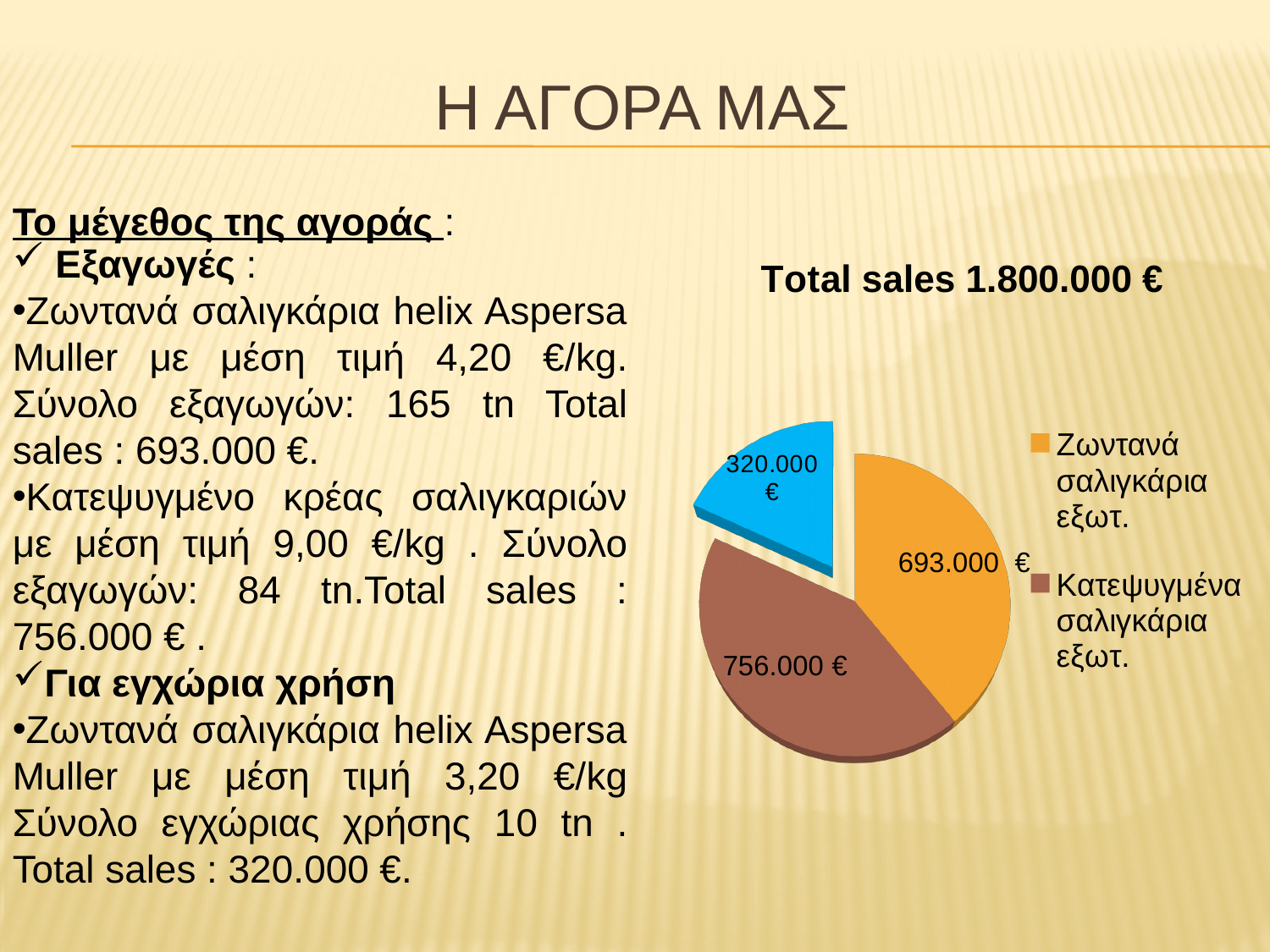

# Η αγορα μασ

[unsupported chart]

Το μέγεθος της αγοράς :
 Εξαγωγές :
Ζωντανά σαλιγκάρια helix Aspersa Muller με μέση τιμή 4,20 €/kg. Σύνολο εξαγωγών: 165 tn Total sales : 693.000 €.
Κατεψυγμένο κρέας σαλιγκαριών με μέση τιμή 9,00 €/kg . Σύνολο εξαγωγών: 84 tn.Total sales : 756.000 € .
Για εγχώρια χρήση
Ζωντανά σαλιγκάρια helix Aspersa Muller με μέση τιμή 3,20 €/kg Σύνολο εγχώριας χρήσης 10 tn . Total sales : 320.000 €.